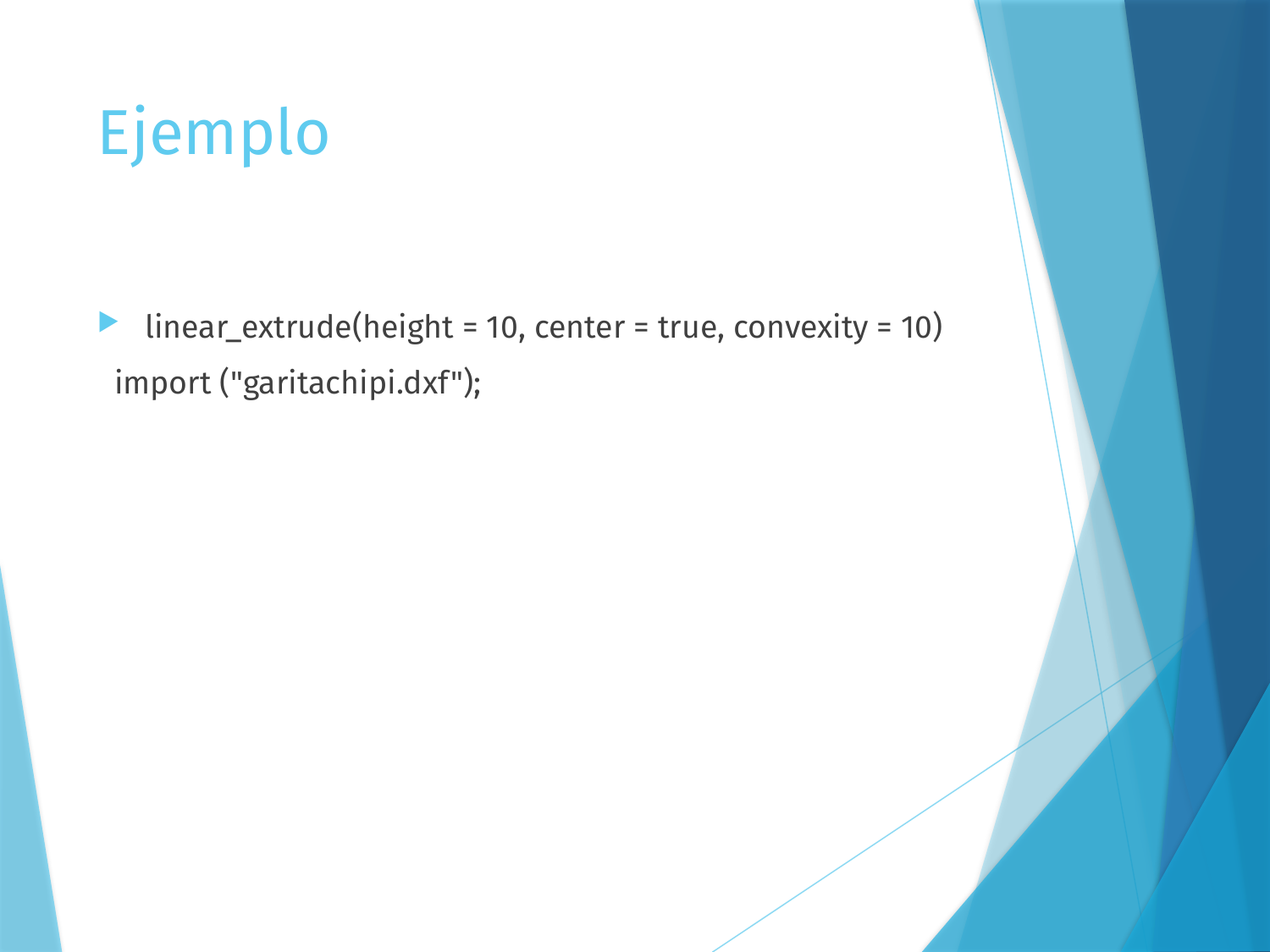

# Ejemplo
linear_extrude(height = 10, center = true, convexity = 10)
  import ("garitachipi.dxf");